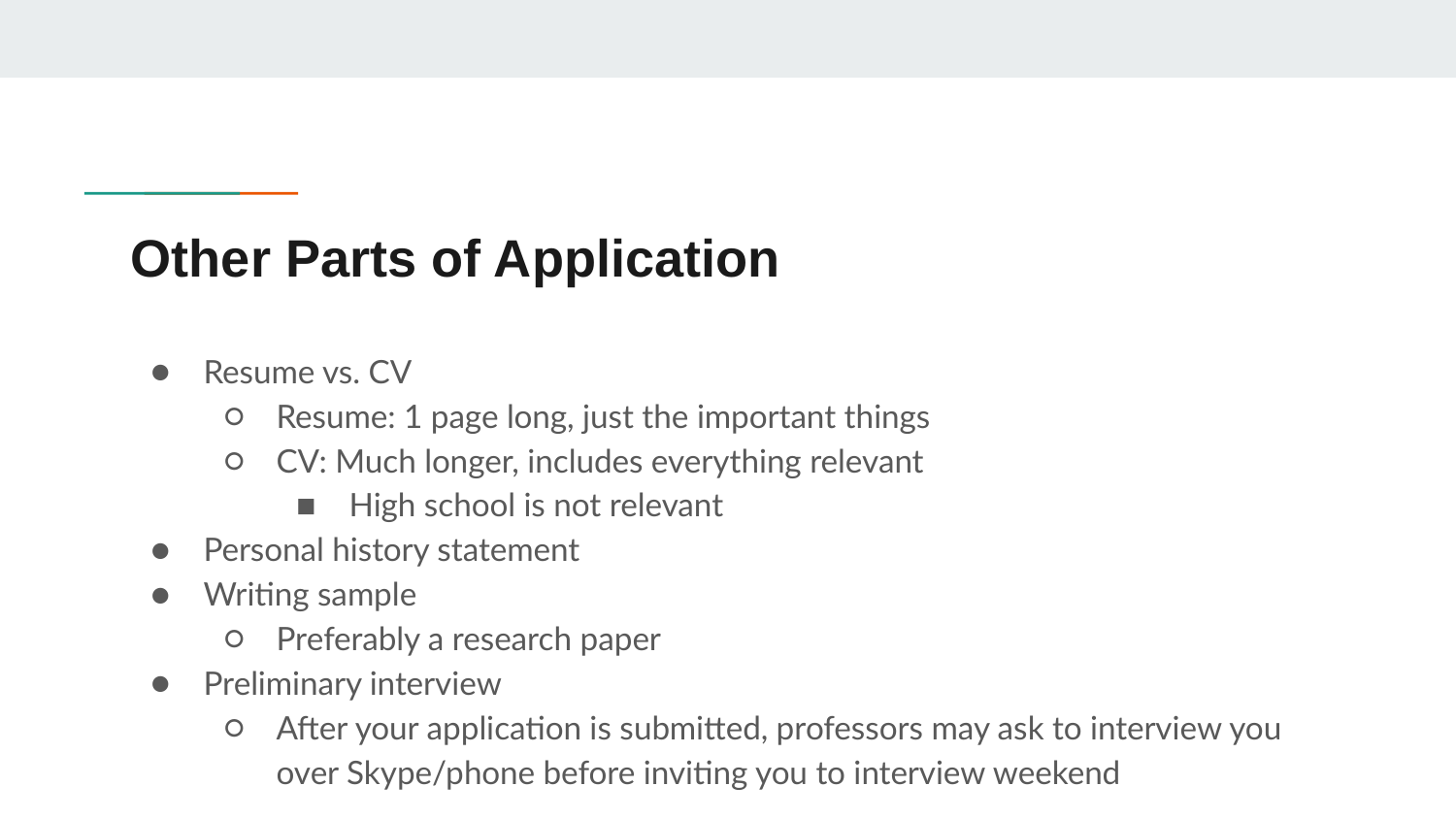

# Other Parts of Application
Resume vs. CV
Resume: 1 page long, just the important things
CV: Much longer, includes everything relevant
High school is not relevant
Personal history statement
Writing sample
Preferably a research paper
Preliminary interview
After your application is submitted, professors may ask to interview you over Skype/phone before inviting you to interview weekend